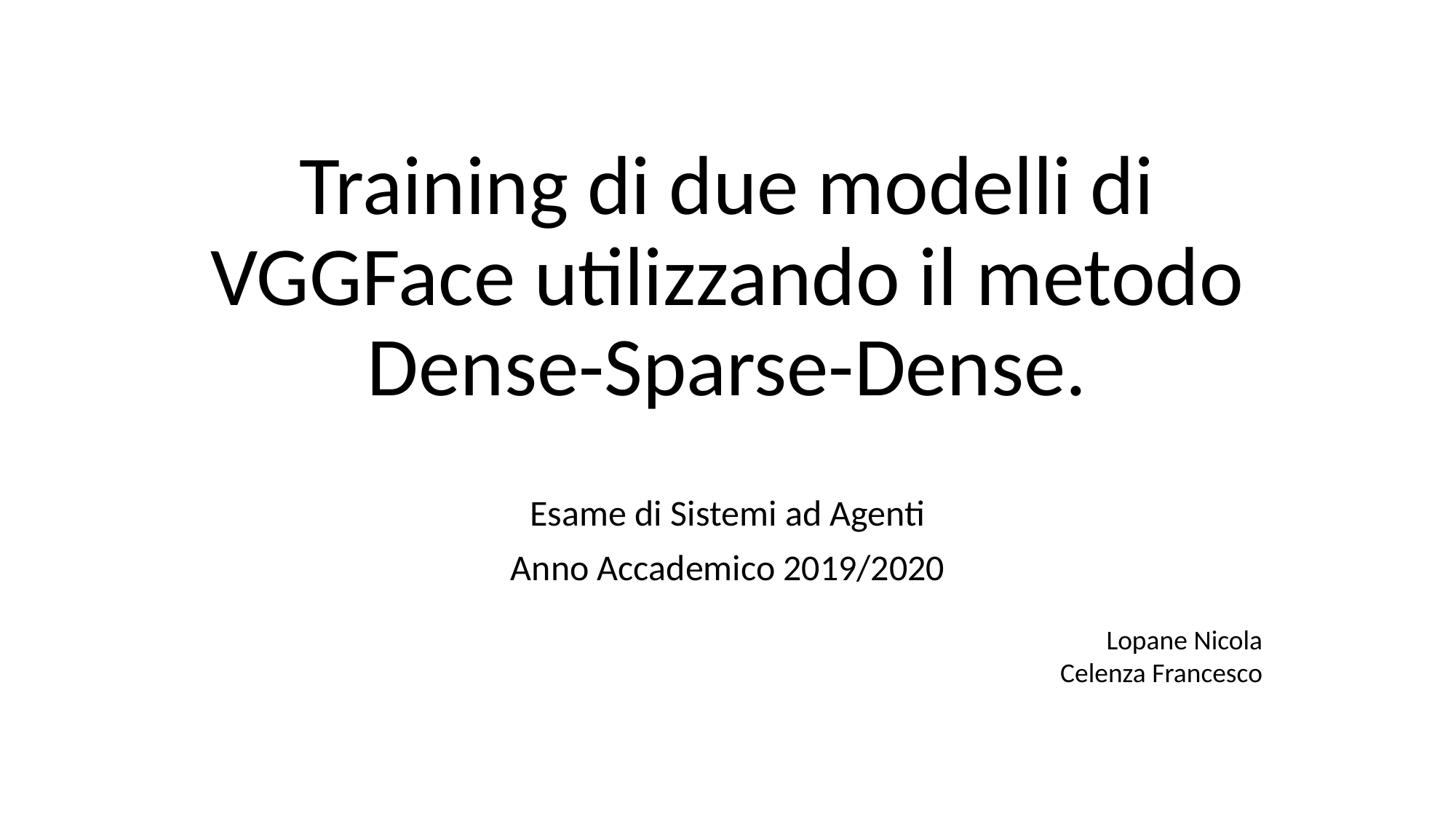

# Training di due modelli di VGGFace utilizzando il metodo Dense-Sparse-Dense.

Esame di Sistemi ad Agenti
Anno Accademico 2019/2020

Lopane Nicola
Celenza Francesco